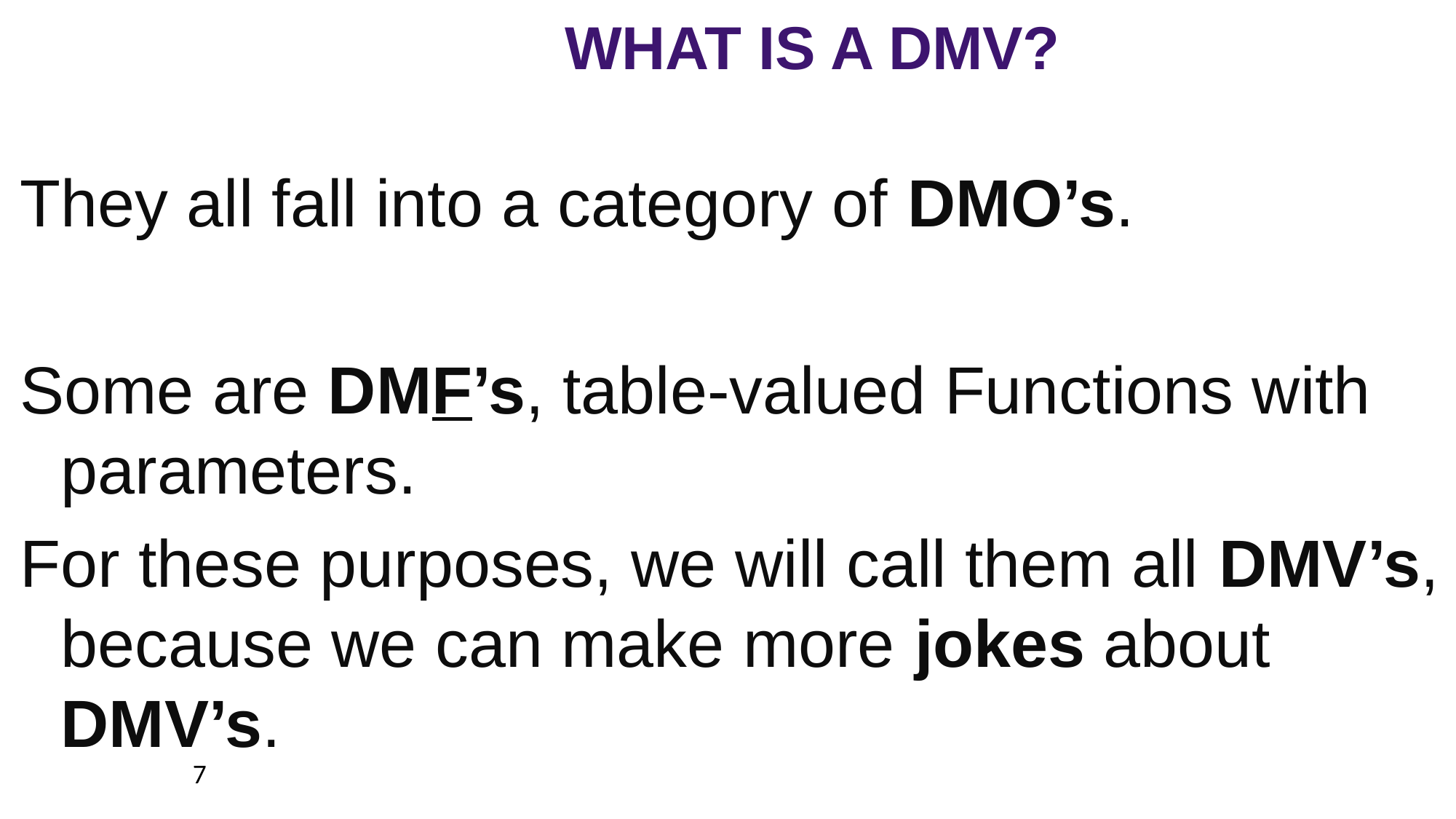

# What Is a DMV?
They all fall into a category of DMO’s.

Some are DMF’s, table-valued Functions with parameters.
For these purposes, we will call them all DMV’s, because we can make more jokes about DMV’s.

7